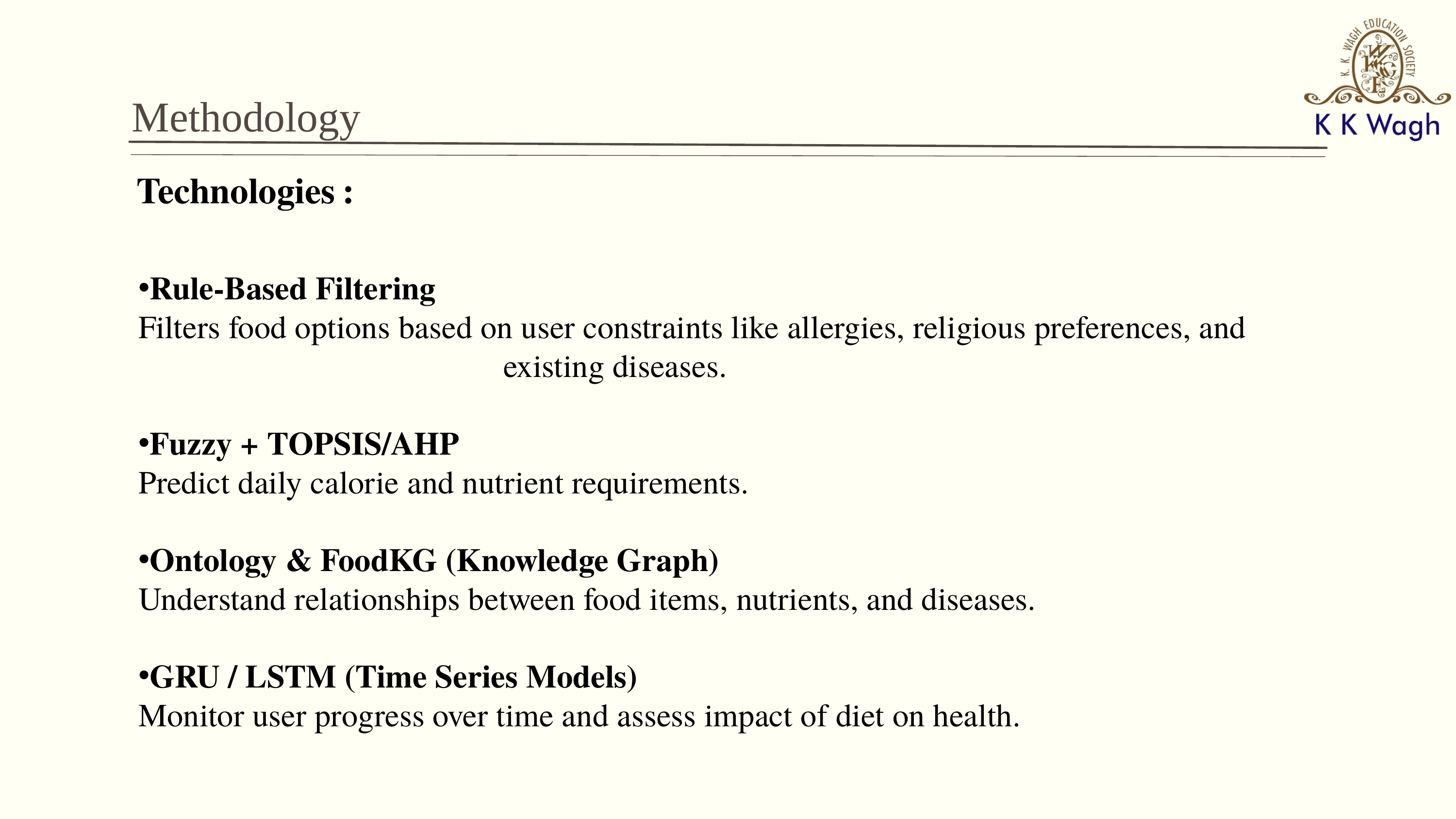

Methodology

Technologies  :
Rule-Based Filtering
Filters food options based on user constraints like allergies, religious preferences, and                                                    existing diseases.

Fuzzy + TOPSIS/AHP
Predict daily calorie and nutrient requirements.

Ontology & FoodKG (Knowledge Graph)
Understand relationships between food items, nutrients, and diseases.

GRU / LSTM (Time Series Models)
Monitor user progress over time and assess impact of diet on health.